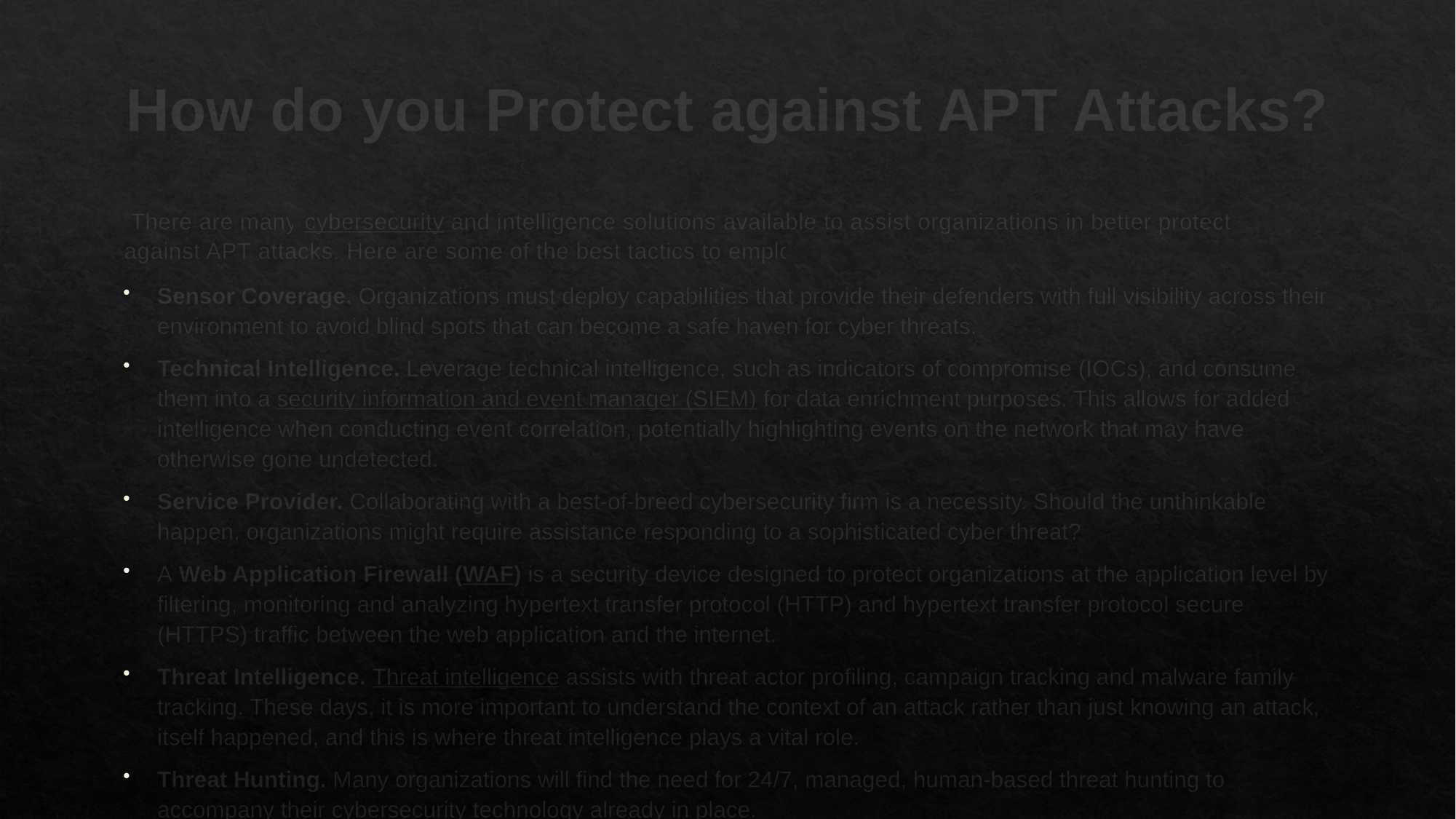

# How do you Protect against APT Attacks?
 There are many cybersecurity and intelligence solutions available to assist organizations in better protecting against APT attacks. Here are some of the best tactics to employ:
Sensor Coverage. Organizations must deploy capabilities that provide their defenders with full visibility across their environment to avoid blind spots that can become a safe haven for cyber threats.
Technical Intelligence. Leverage technical intelligence, such as indicators of compromise (IOCs), and consume them into a security information and event manager (SIEM) for data enrichment purposes. This allows for added intelligence when conducting event correlation, potentially highlighting events on the network that may have otherwise gone undetected.
Service Provider. Collaborating with a best-of-breed cybersecurity firm is a necessity. Should the unthinkable happen, organizations might require assistance responding to a sophisticated cyber threat?
A Web Application Firewall (WAF) is a security device designed to protect organizations at the application level by filtering, monitoring and analyzing hypertext transfer protocol (HTTP) and hypertext transfer protocol secure (HTTPS) traffic between the web application and the internet.
Threat Intelligence. Threat intelligence assists with threat actor profiling, campaign tracking and malware family tracking. These days, it is more important to understand the context of an attack rather than just knowing an attack, itself happened, and this is where threat intelligence plays a vital role.
Threat Hunting. Many organizations will find the need for 24/7, managed, human-based threat hunting to accompany their cybersecurity technology already in place.